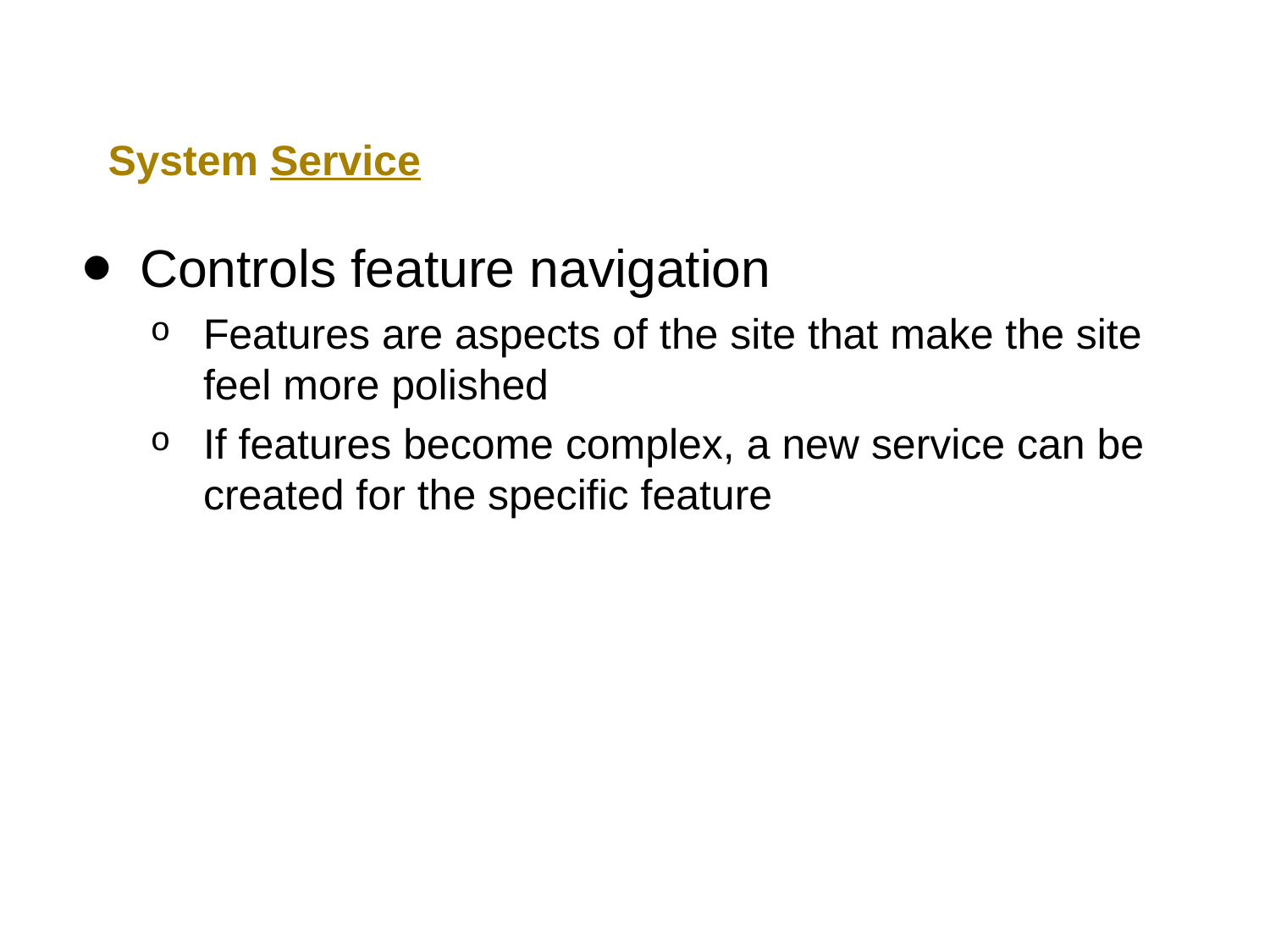

# System Service
Controls feature navigation
Features are aspects of the site that make the site feel more polished
If features become complex, a new service can be created for the specific feature